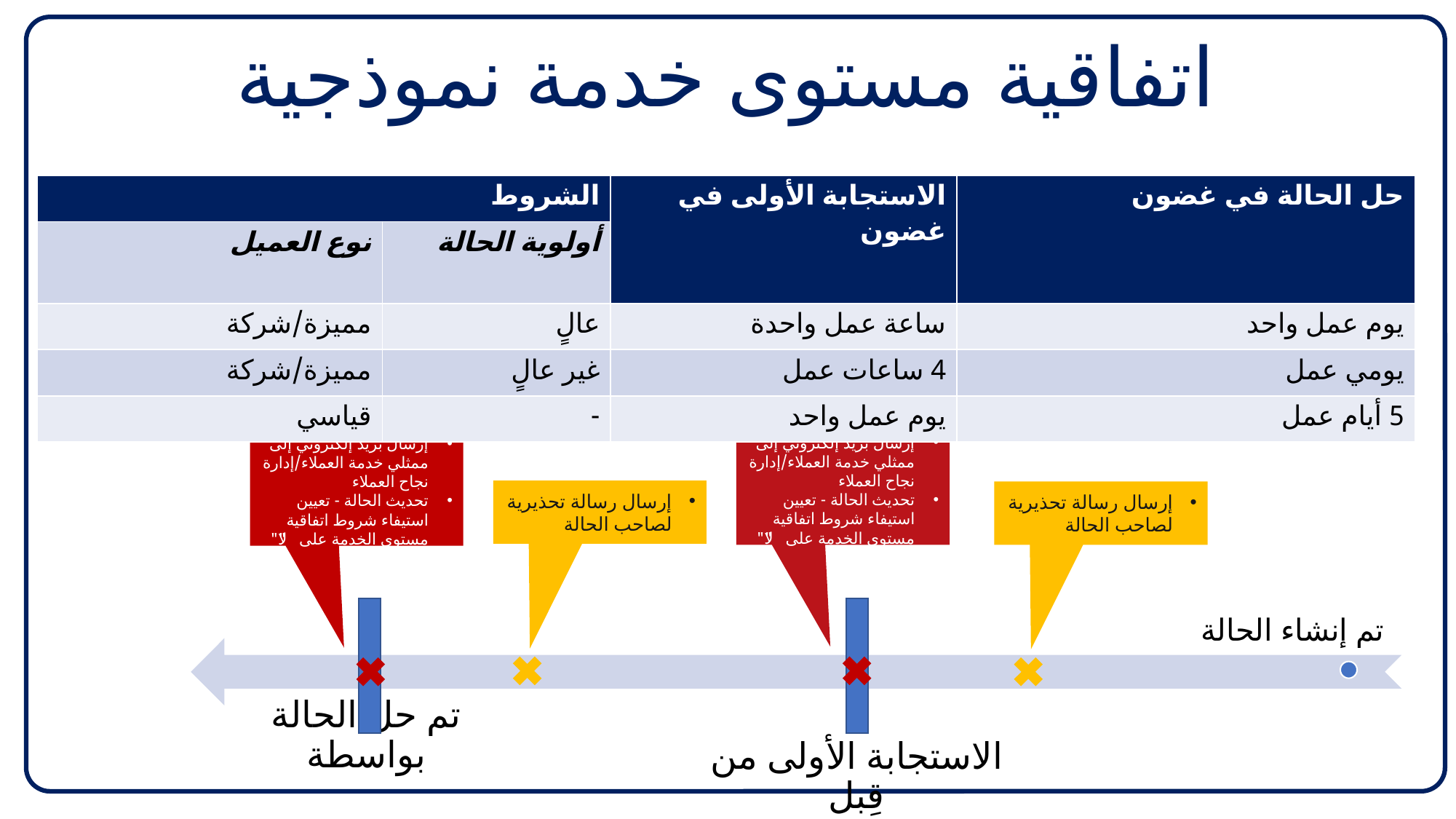

اتفاقية مستوى خدمة نموذجية
| الشروط |  | الاستجابة الأولى في غضون | حل الحالة في غضون |
| --- | --- | --- | --- |
| نوع العميل | أولوية الحالة |  |  |
| مميزة/شركة | عالٍ | ساعة عمل واحدة | يوم عمل واحد |
| مميزة/شركة | غير عالٍ | 4 ساعات عمل | يومي عمل |
| قياسي | - | يوم عمل واحد | 5 أيام عمل |
إرسال بريد إلكتروني إلى ممثلي خدمة العملاء/إدارة نجاح العملاء
تحديث الحالة - تعيين استيفاء شروط اتفاقية مستوى الخدمة على "لا"

إرسال بريد إلكتروني إلى ممثلي خدمة العملاء/إدارة نجاح العملاء
تحديث الحالة - تعيين استيفاء شروط اتفاقية مستوى الخدمة على "لا"

إرسال رسالة تحذيرية لصاحب الحالة

إرسال رسالة تحذيرية لصاحب الحالة

تم إنشاء الحالة

الاستجابة الأولى من قِبل

تم حل الحالة بواسطة